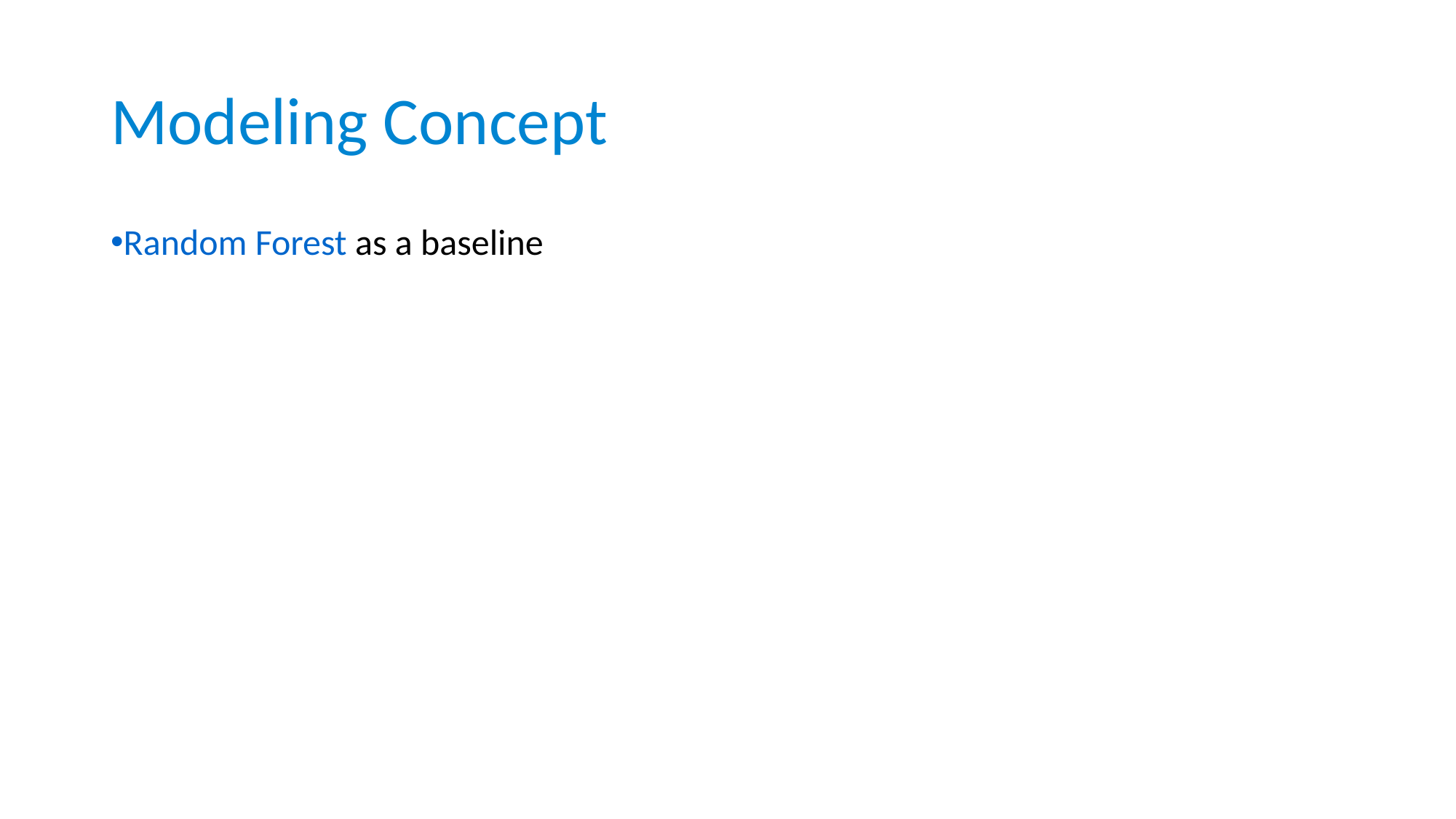

Modeling Concept
Random Forest as a baseline